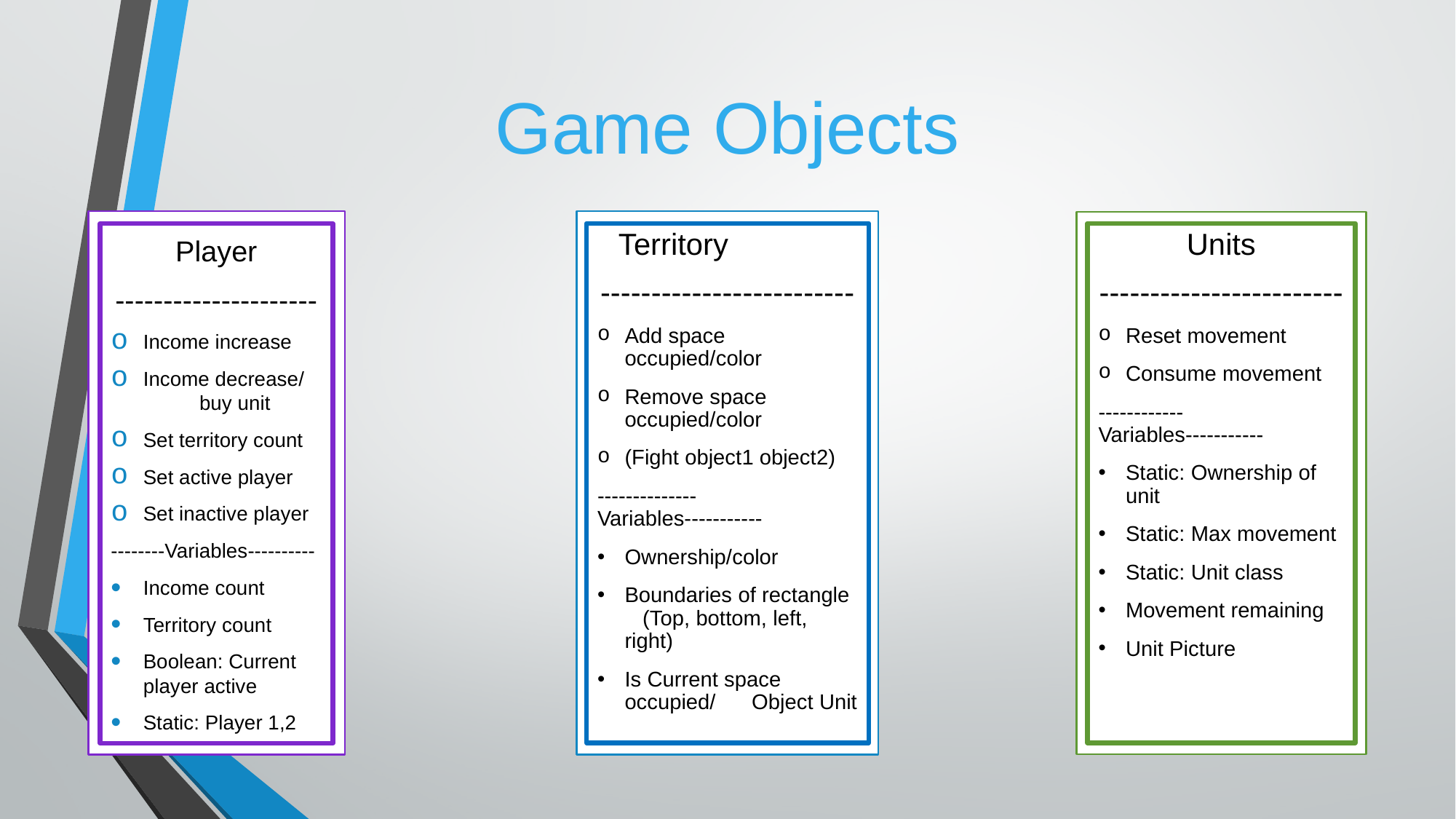

# Game Objects

Territory
-------------------------
Add space occupied/color
Remove space occupied/color
(Fight object1 object2)
--------------Variables-----------
Ownership/color
Boundaries of rectangle     (Top, bottom, left, right)
Is Current space occupied/      Object Unit

Units
------------------------
Reset movement
Consume movement
------------Variables-----------
Static: Ownership of unit
Static: Max movement
Static: Unit class
Movement remaining
Unit Picture

Player
---------------------
Income increase
Income decrease/              buy unit
Set territory count
Set active player
Set inactive player
--------Variables----------
Income count
Territory count
Boolean: Current player active
Static: Player 1,2